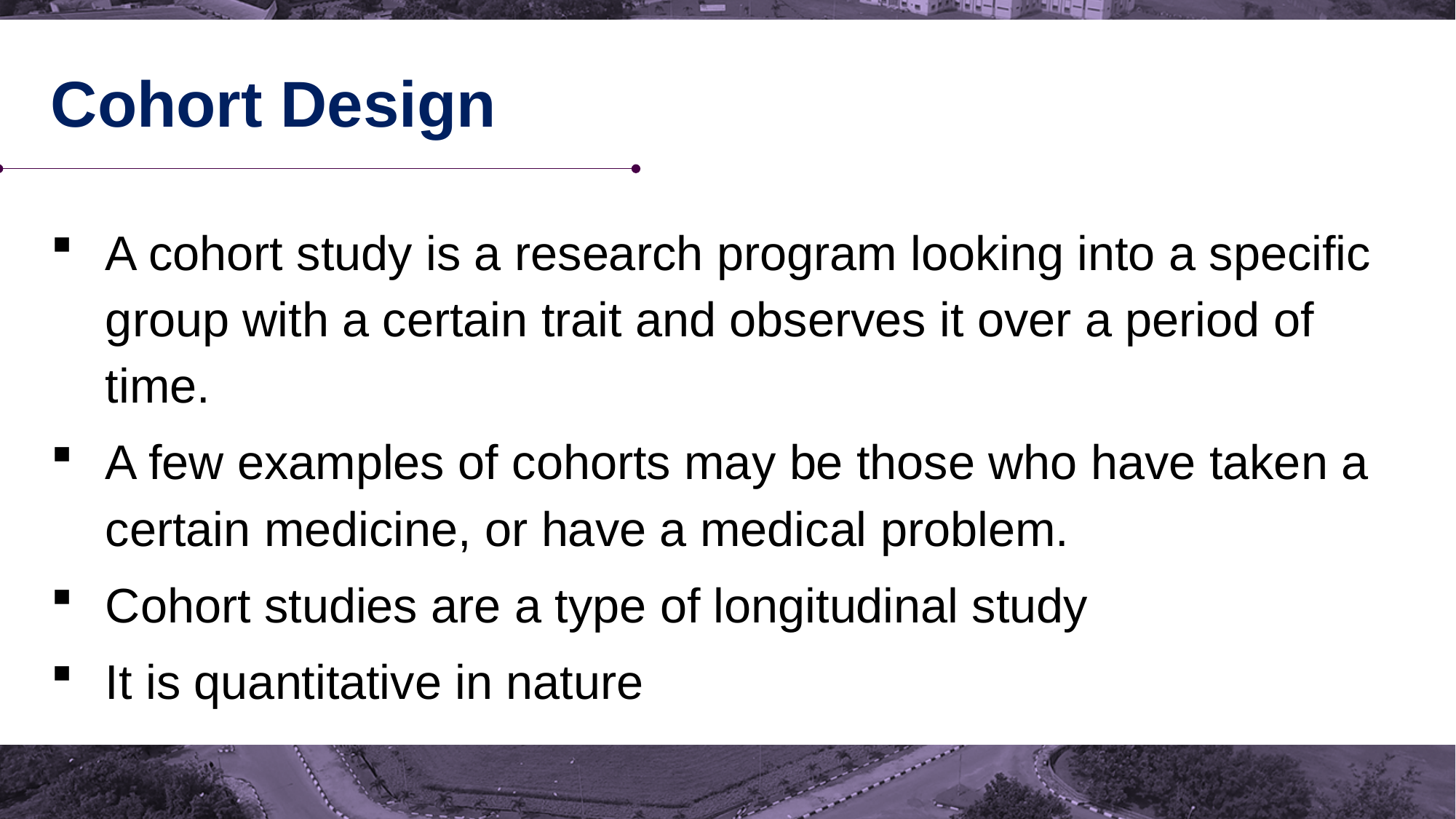

# Cohort Design
A cohort study is a research program looking into a specific group with a certain trait and observes it over a period of time.
A few examples of cohorts may be those who have taken a certain medicine, or have a medical problem.
Cohort studies are a type of longitudinal study
It is quantitative in nature